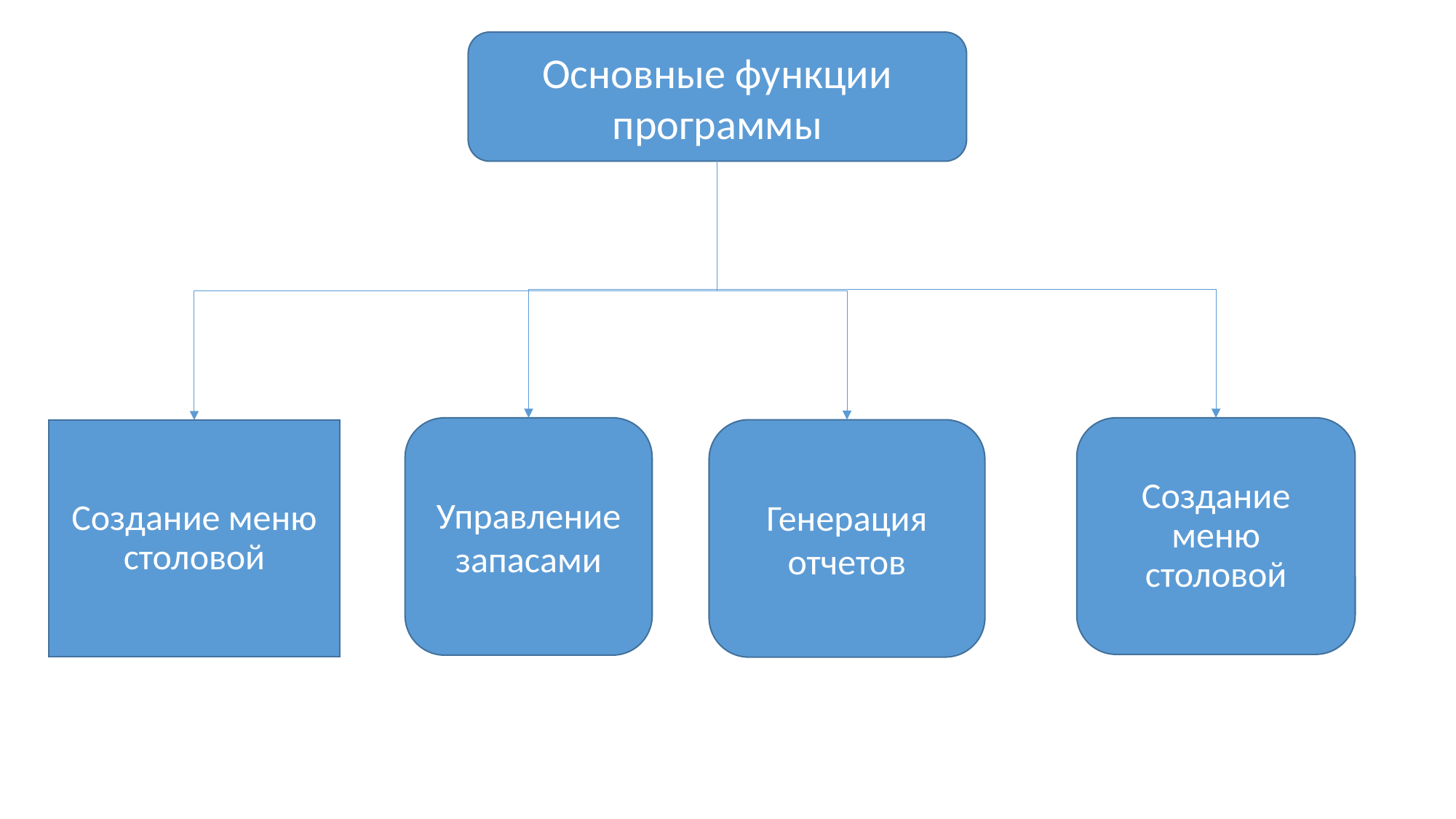

Основные функции программы
#
Управление запасами
Создание меню столовой
Генерация отчетов
Создание меню столовой